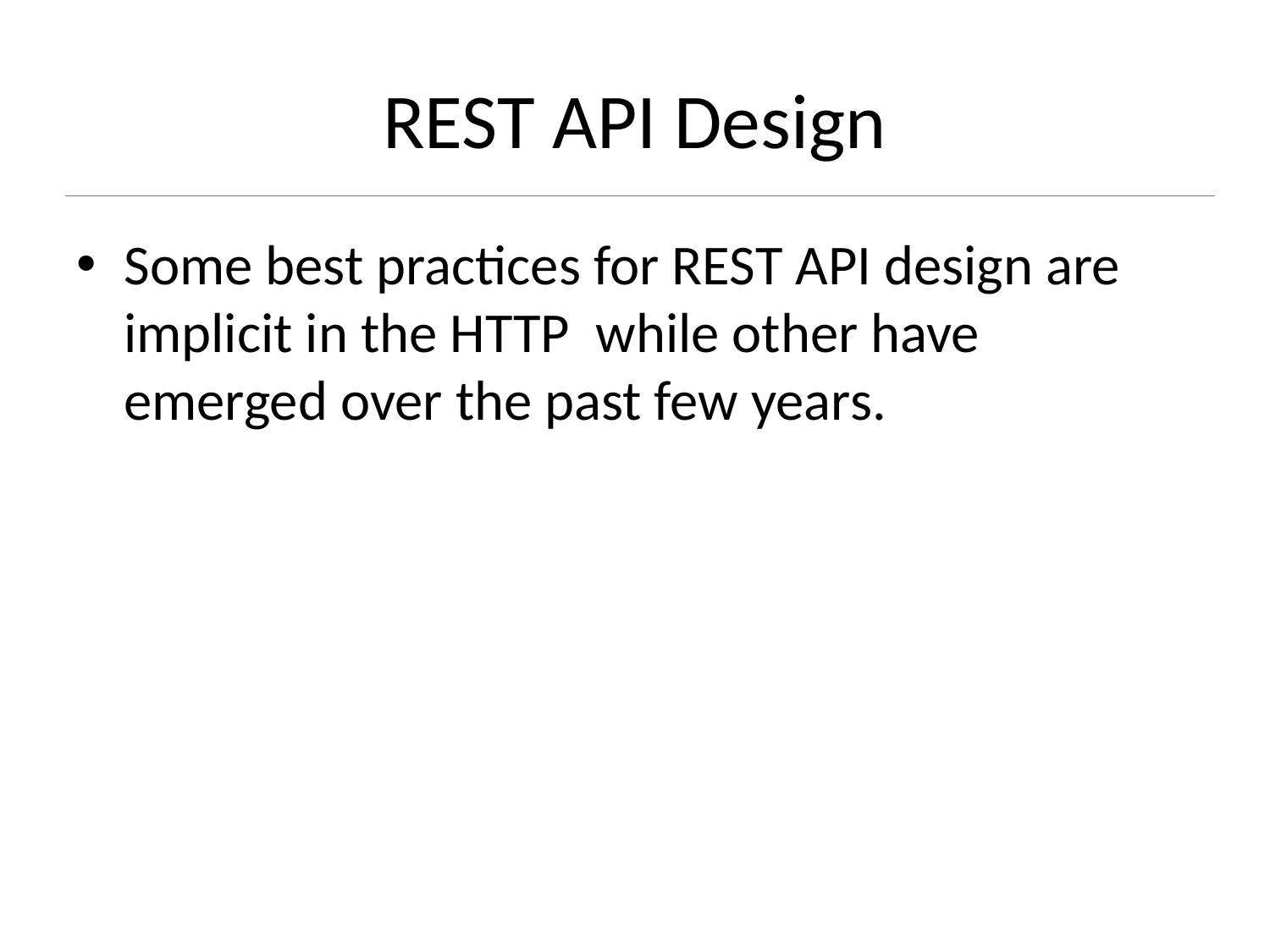

# REST API Design
Some best practices for REST API design are implicit in the HTTP  while other have emerged over the past few years.